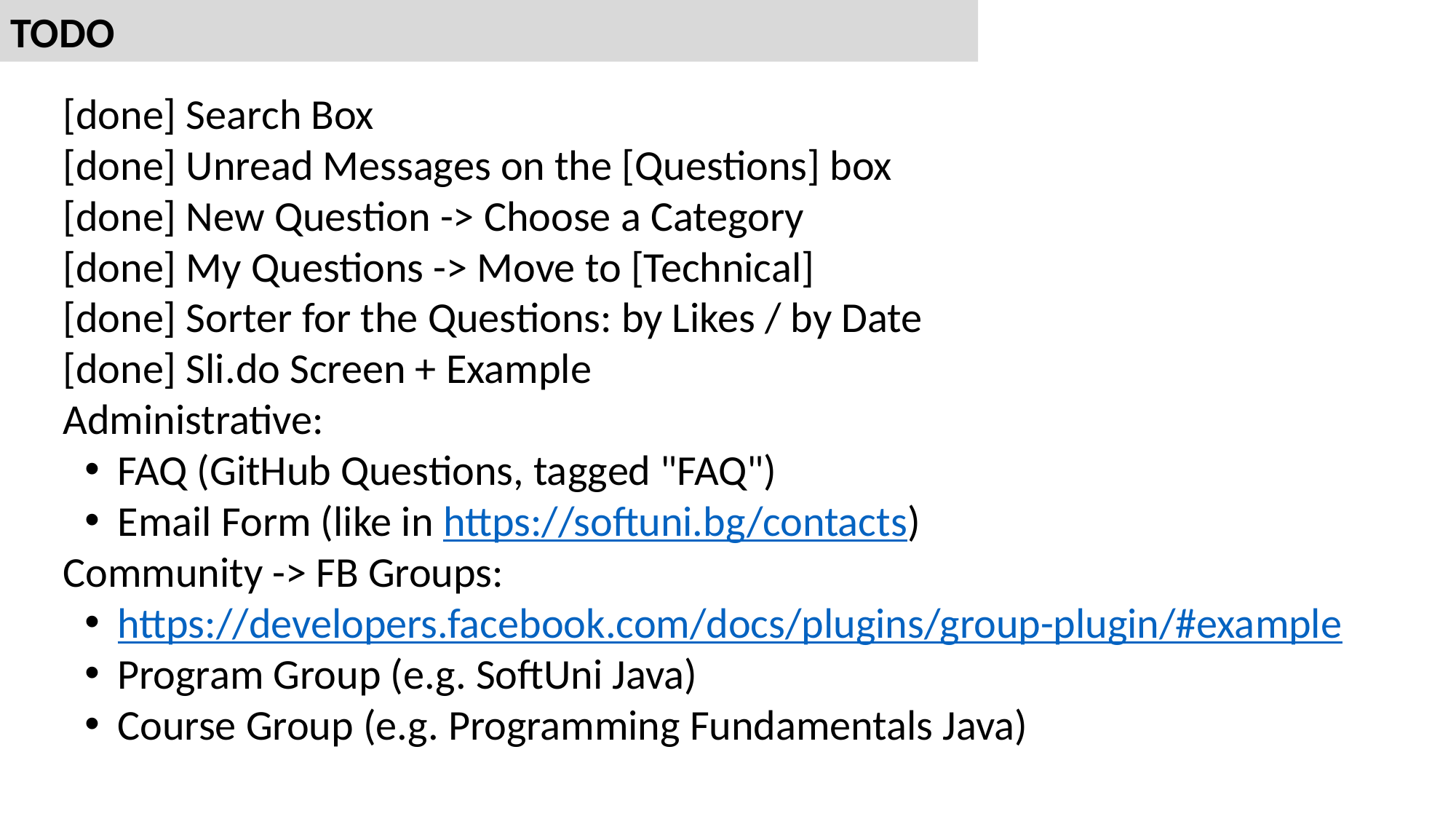

TODO
[done] Search Box
[done] Unread Messages on the [Questions] box
[done] New Question -> Choose а Category
[done] My Questions -> Move to [Technical]
[done] Sorter for the Questions: by Likes / by Date
[done] Sli.do Screen + Example
Administrative:
FAQ (GitHub Questions, tagged "FAQ")
Email Form (like in https://softuni.bg/contacts)
Community -> FB Groups:
https://developers.facebook.com/docs/plugins/group-plugin/#example
Program Group (e.g. SoftUni Java)
Course Group (e.g. Programming Fundamentals Java)